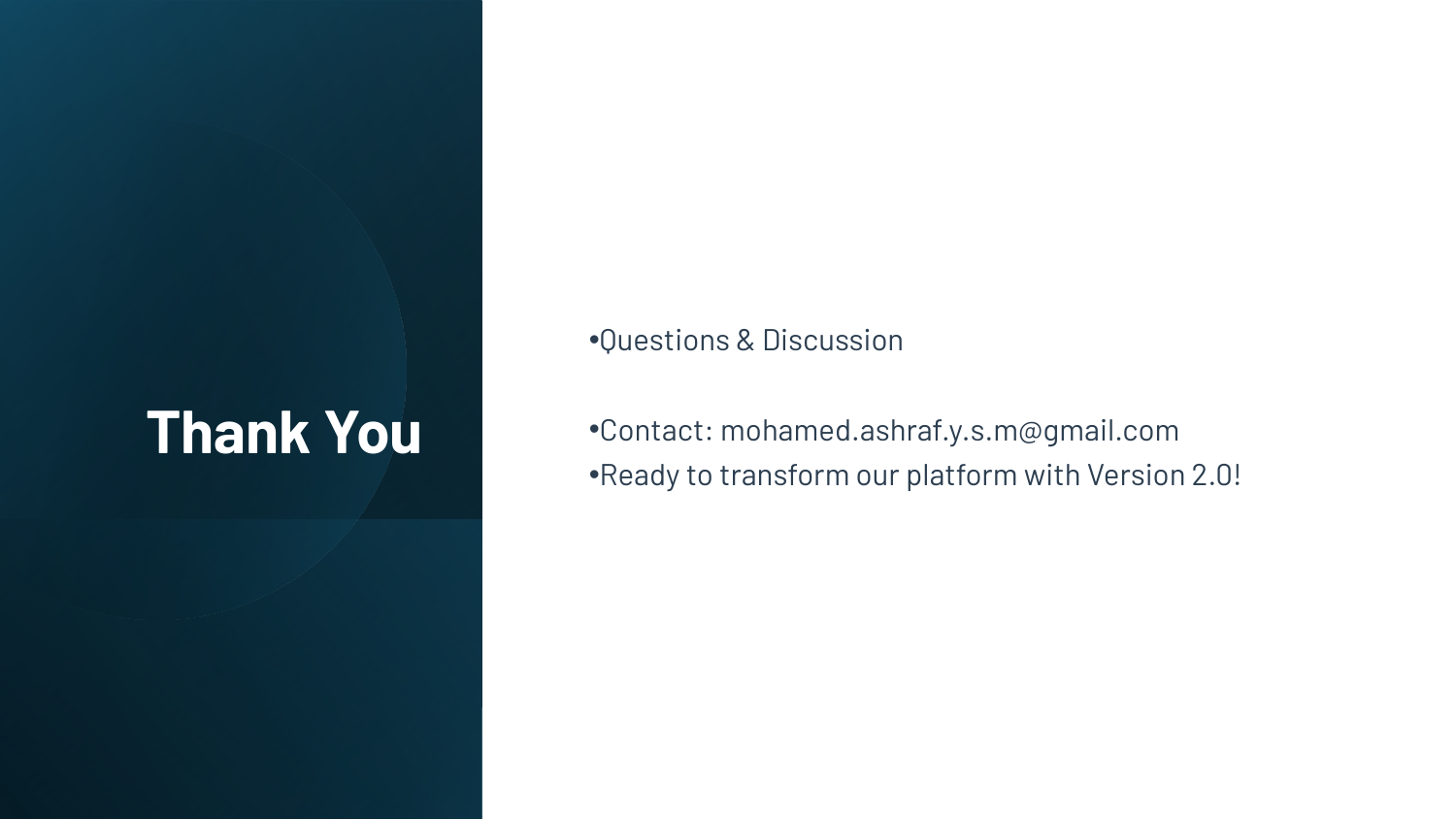

# Thank You
Questions & Discussion

Contact: mohamed.ashraf.y.s.m@gmail.com
Ready to transform our platform with Version 2.0!